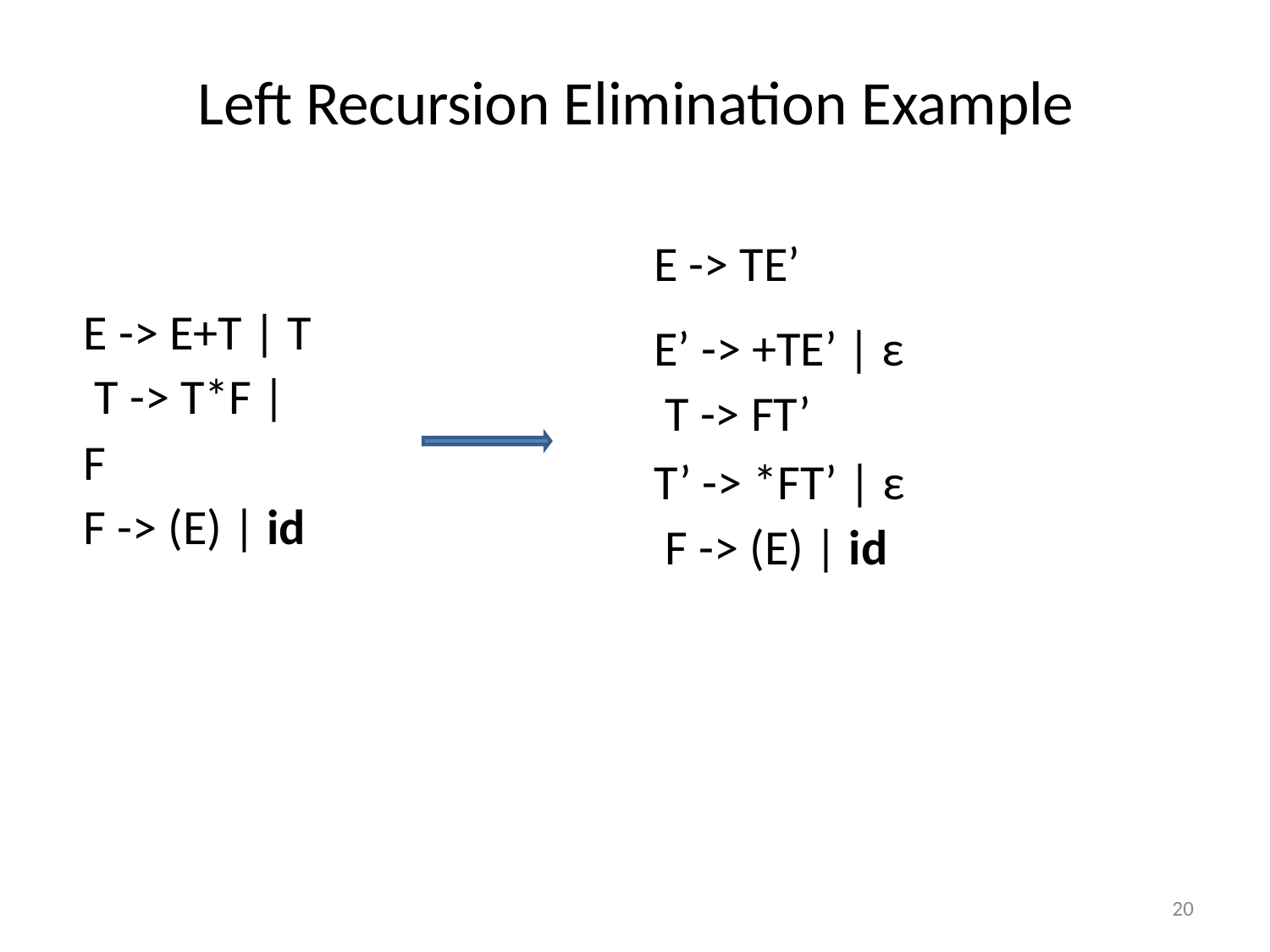

# Left Recursion Elimination Example
E -> TE’
E -> E+T | T  T -> T*F | F
F -> (E) | id
E’ -> +TE’ | ε  T -> FT’
T’ -> *FT’ | ε  F -> (E) | id

20